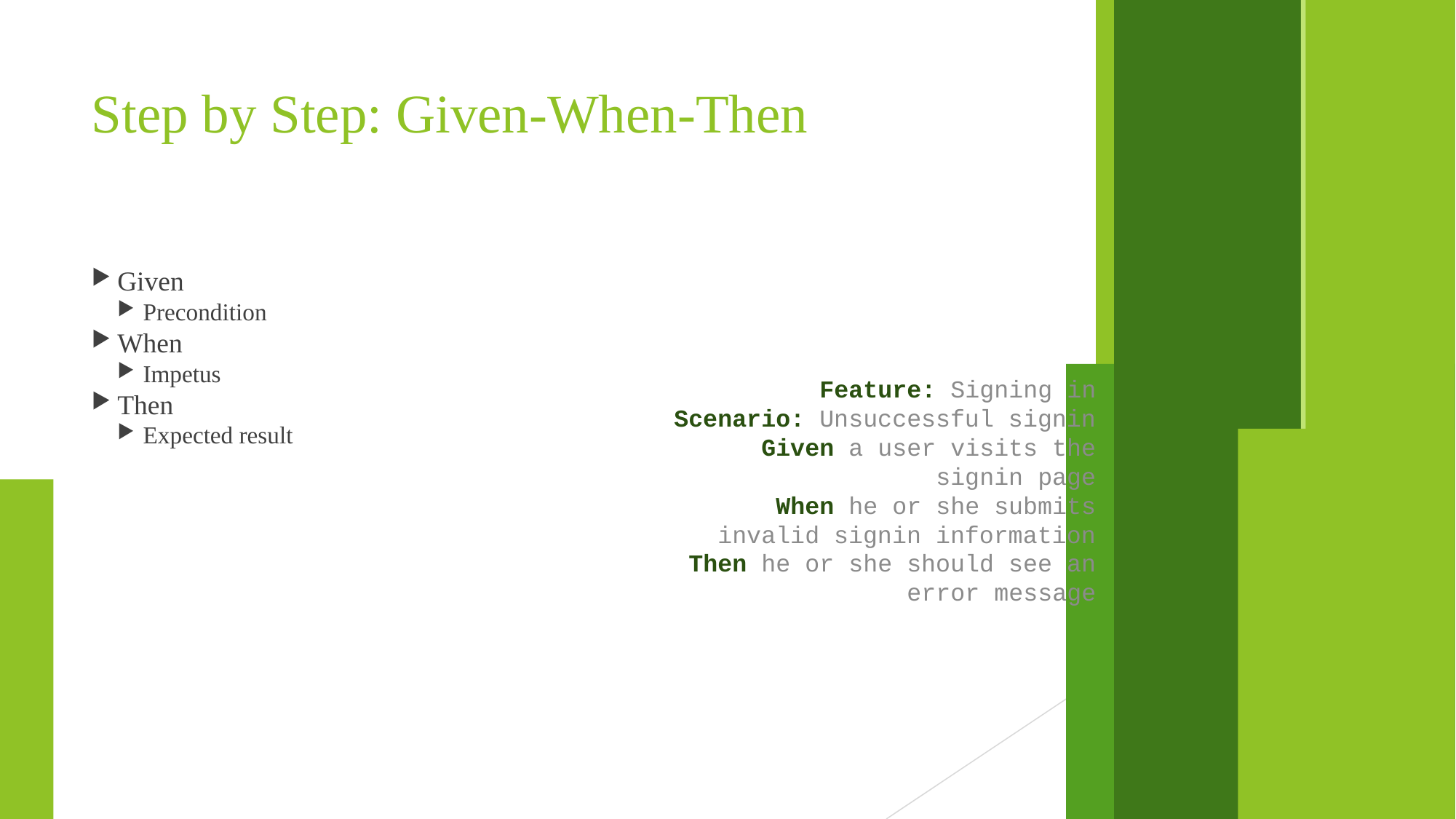

Step by Step: Given-When-Then
Given
Precondition
When
Impetus
Then
Expected result
Feature: Signing in
  Scenario: Unsuccessful signin
    Given a user visits the
    signin page
    When he or she submits
    invalid signin information
    Then he or she should see an
    error message